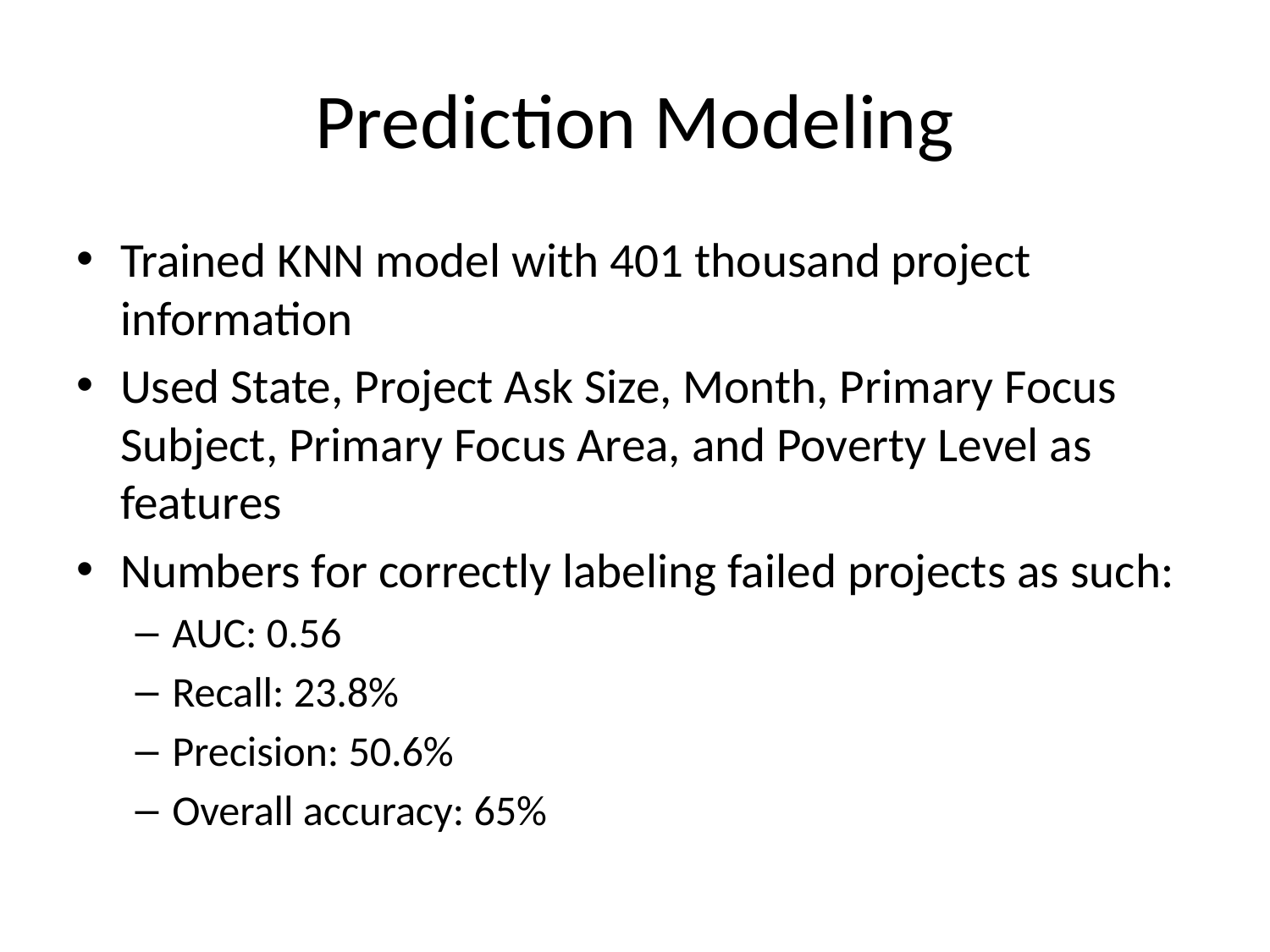

# Prediction Modeling
Trained KNN model with 401 thousand project information
Used State, Project Ask Size, Month, Primary Focus Subject, Primary Focus Area, and Poverty Level as features
Numbers for correctly labeling failed projects as such:
AUC: 0.56
Recall: 23.8%
Precision: 50.6%
Overall accuracy: 65%